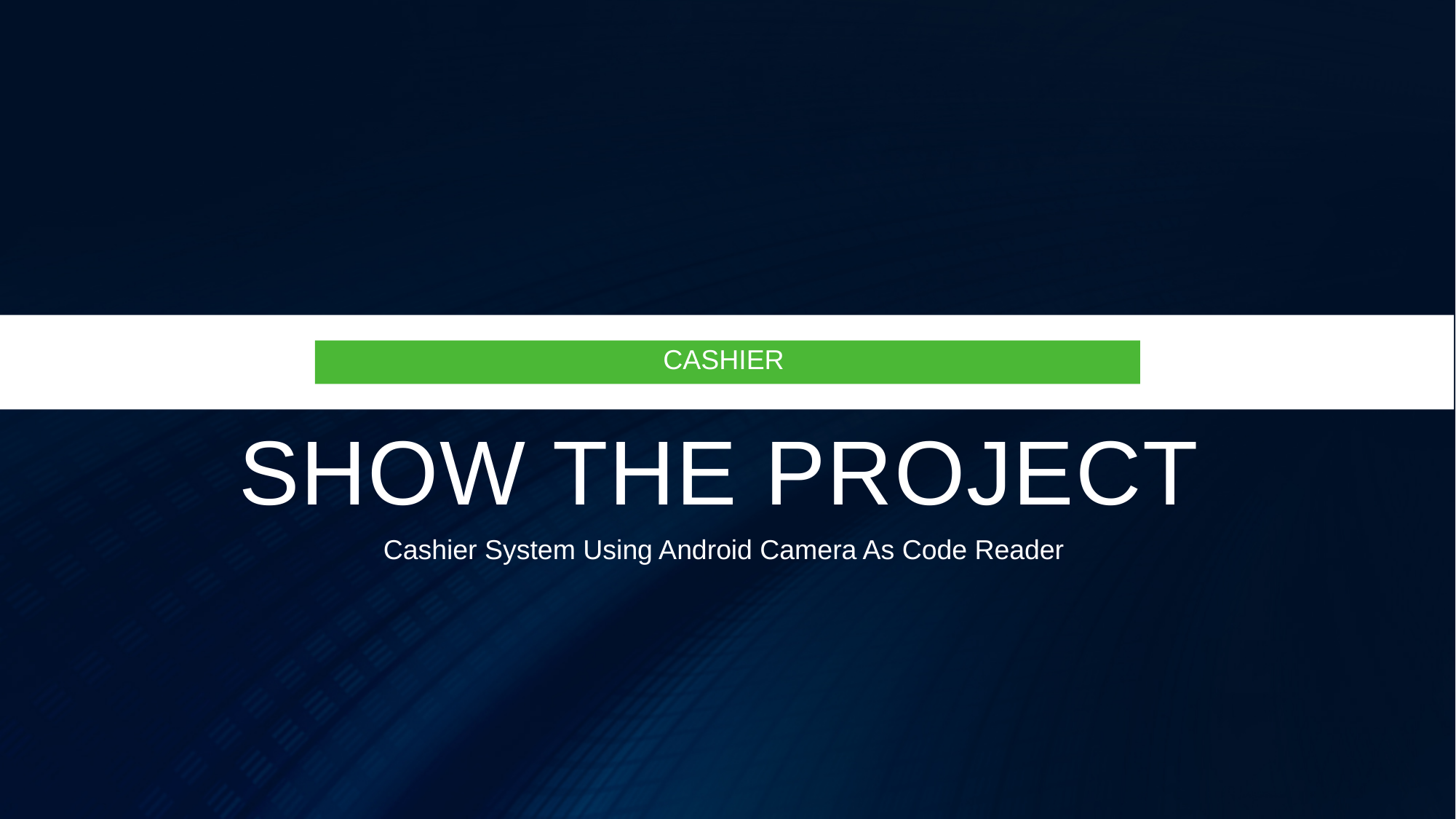

# SHOW THE PROJECT

CASHIER
Cashier System Using Android Camera As Code Reader